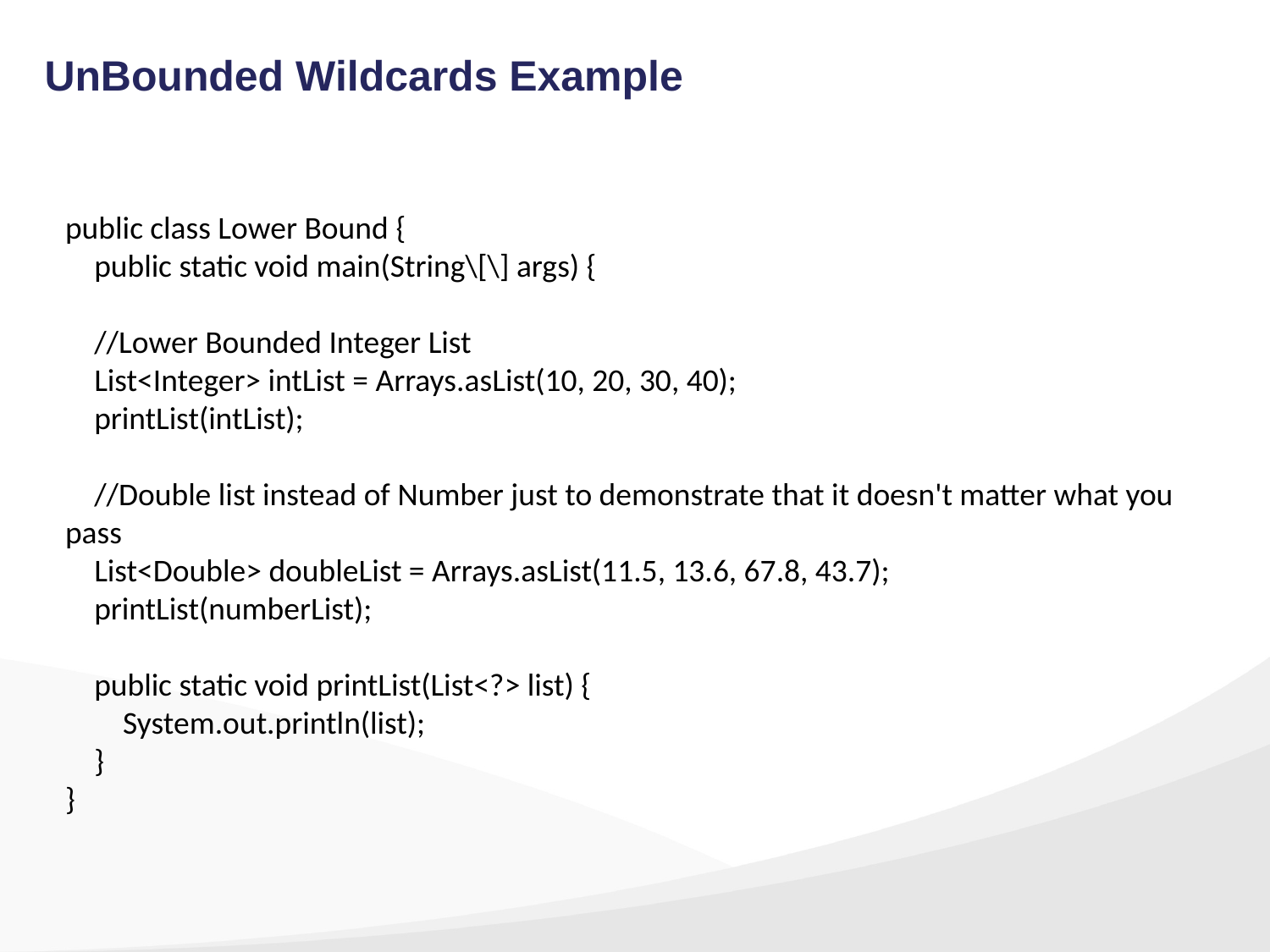

# UnBounded Wildcards Example

public class Lower Bound {
    public static void main(String\[\] args) {

    //Lower Bounded Integer List
    List<Integer> intList = Arrays.asList(10, 20, 30, 40);
    printList(intList);

    //Double list instead of Number just to demonstrate that it doesn't matter what you pass
    List<Double> doubleList = Arrays.asList(11.5, 13.6, 67.8, 43.7);
    printList(numberList);

    public static void printList(List<?> list) {
        System.out.println(list);
    }
}